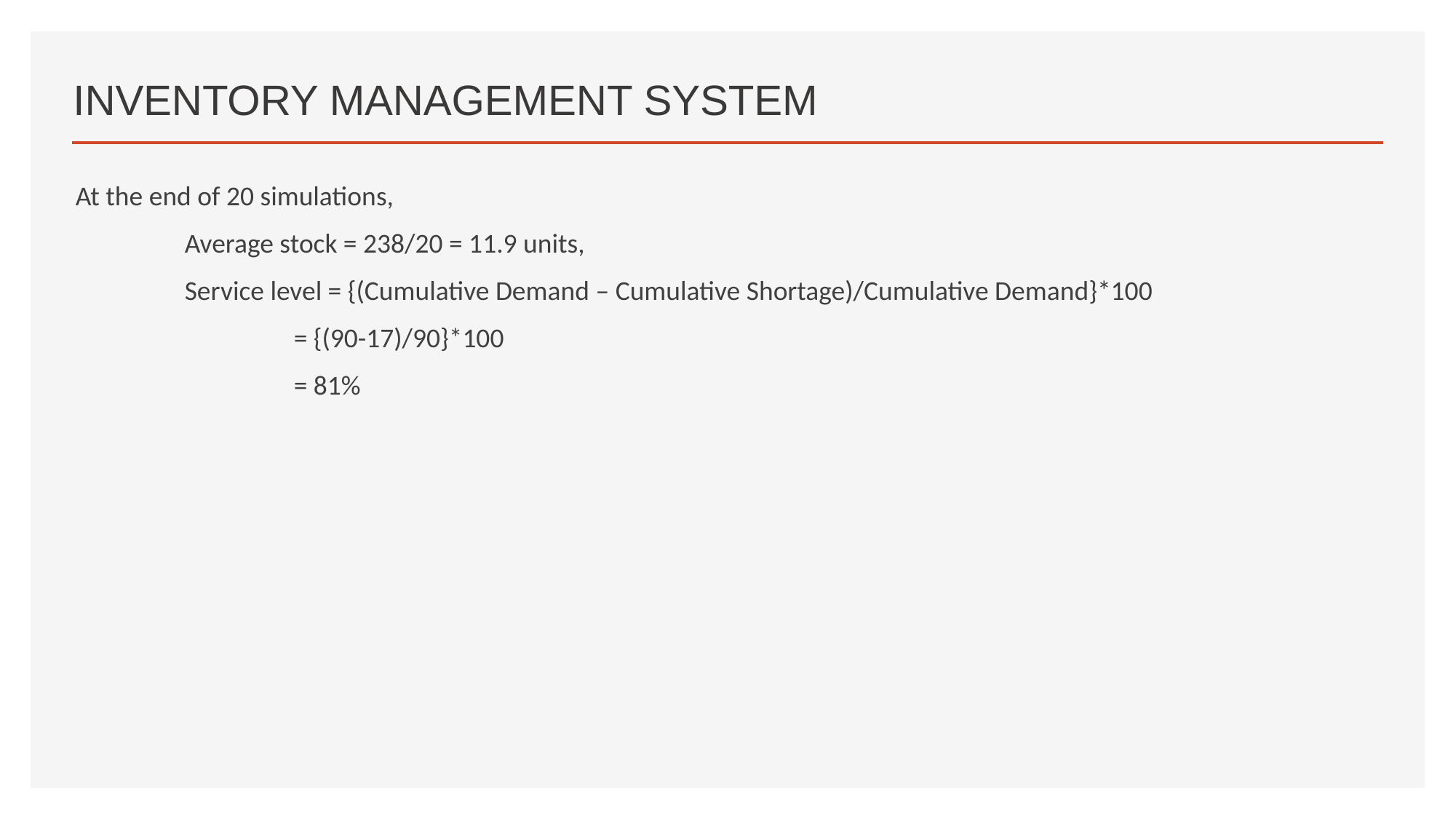

# INVENTORY MANAGEMENT SYSTEM
At the end of 20 simulations,
	Average stock = 238/20 = 11.9 units,
	Service level = {(Cumulative Demand – Cumulative Shortage)/Cumulative Demand}*100
		= {(90-17)/90}*100
		= 81%